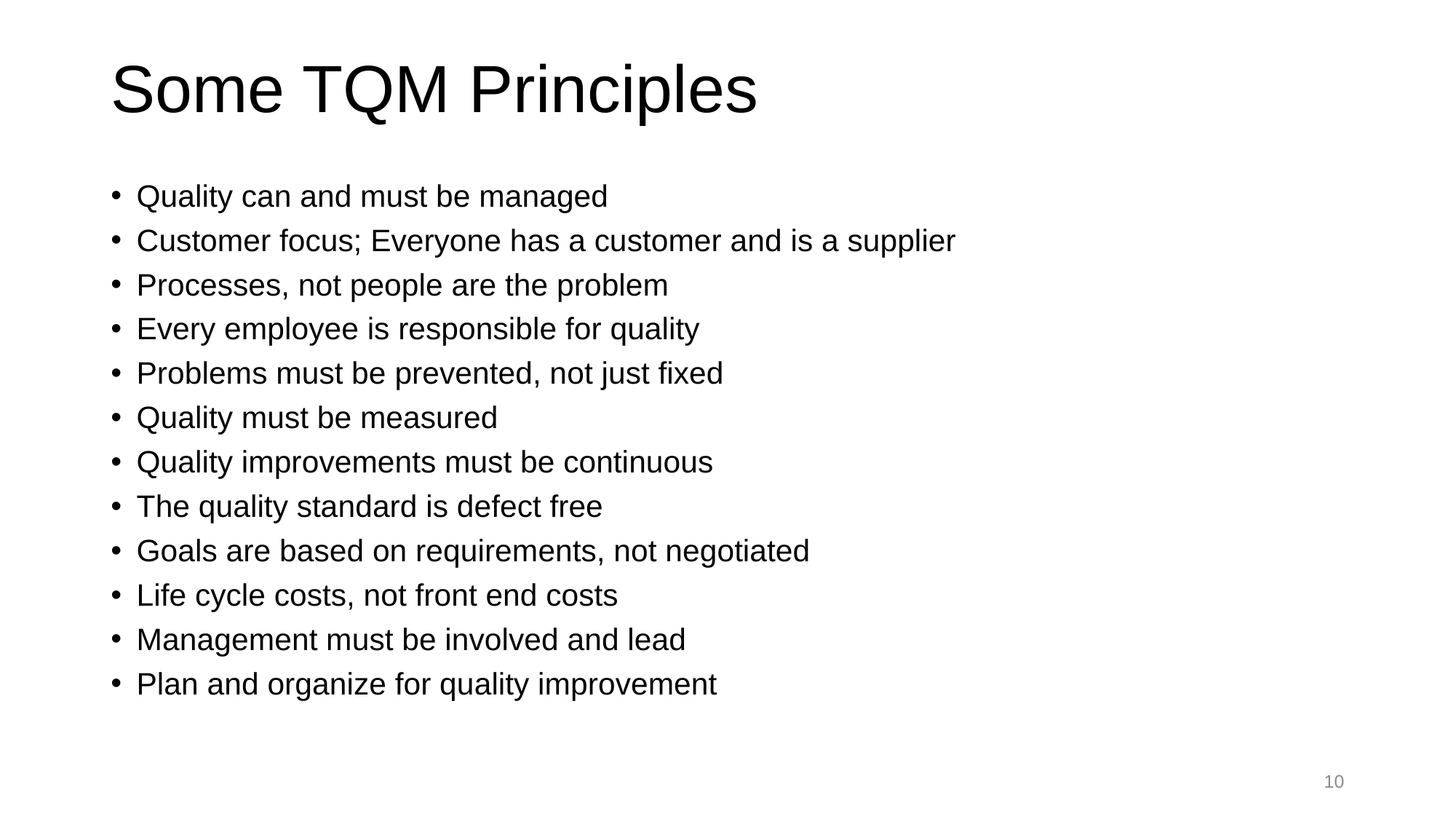

# Some TQM Principles
Quality can and must be managed
Customer focus; Everyone has a customer and is a supplier
Processes, not people are the problem
Every employee is responsible for quality
Problems must be prevented, not just fixed
Quality must be measured
Quality improvements must be continuous
The quality standard is defect free
Goals are based on requirements, not negotiated
Life cycle costs, not front end costs
Management must be involved and lead
Plan and organize for quality improvement
10